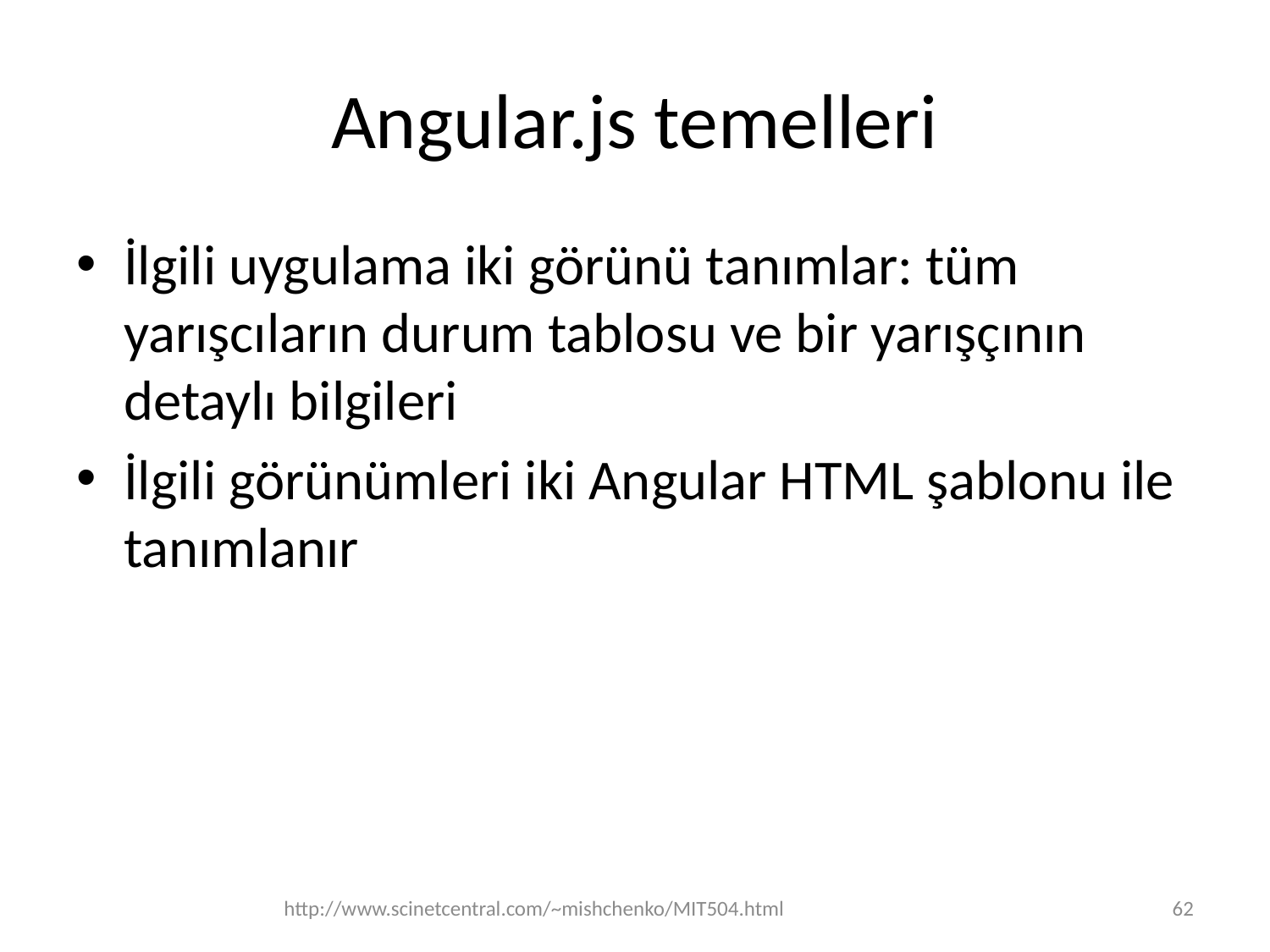

# Angular.js temelleri
İlgili uygulama iki görünü tanımlar: tüm yarışcıların durum tablosu ve bir yarışçının detaylı bilgileri
İlgili görünümleri iki Angular HTML şablonu ile tanımlanır
http://www.scinetcentral.com/~mishchenko/MIT504.html
62